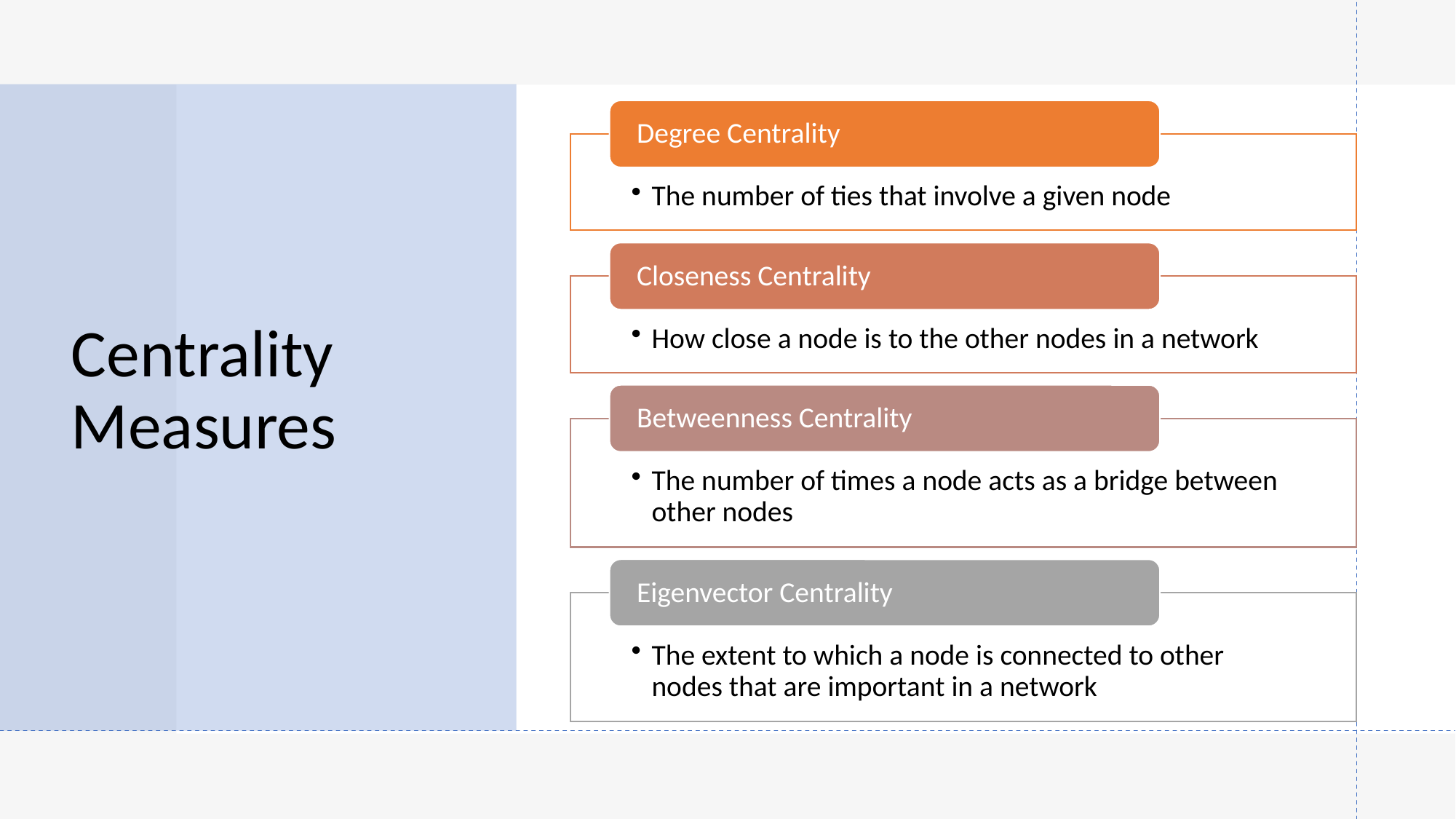

# Centrality Measures

The number of ties that involve a given node
Degree Centrality
How close a node is to the other nodes in a network
Closeness Centrality
The number of times a node acts as a bridge between other nodes
Betweenness Centrality
The extent to which a node is connected to other nodes that are important in a network
Eigenvector Centrality